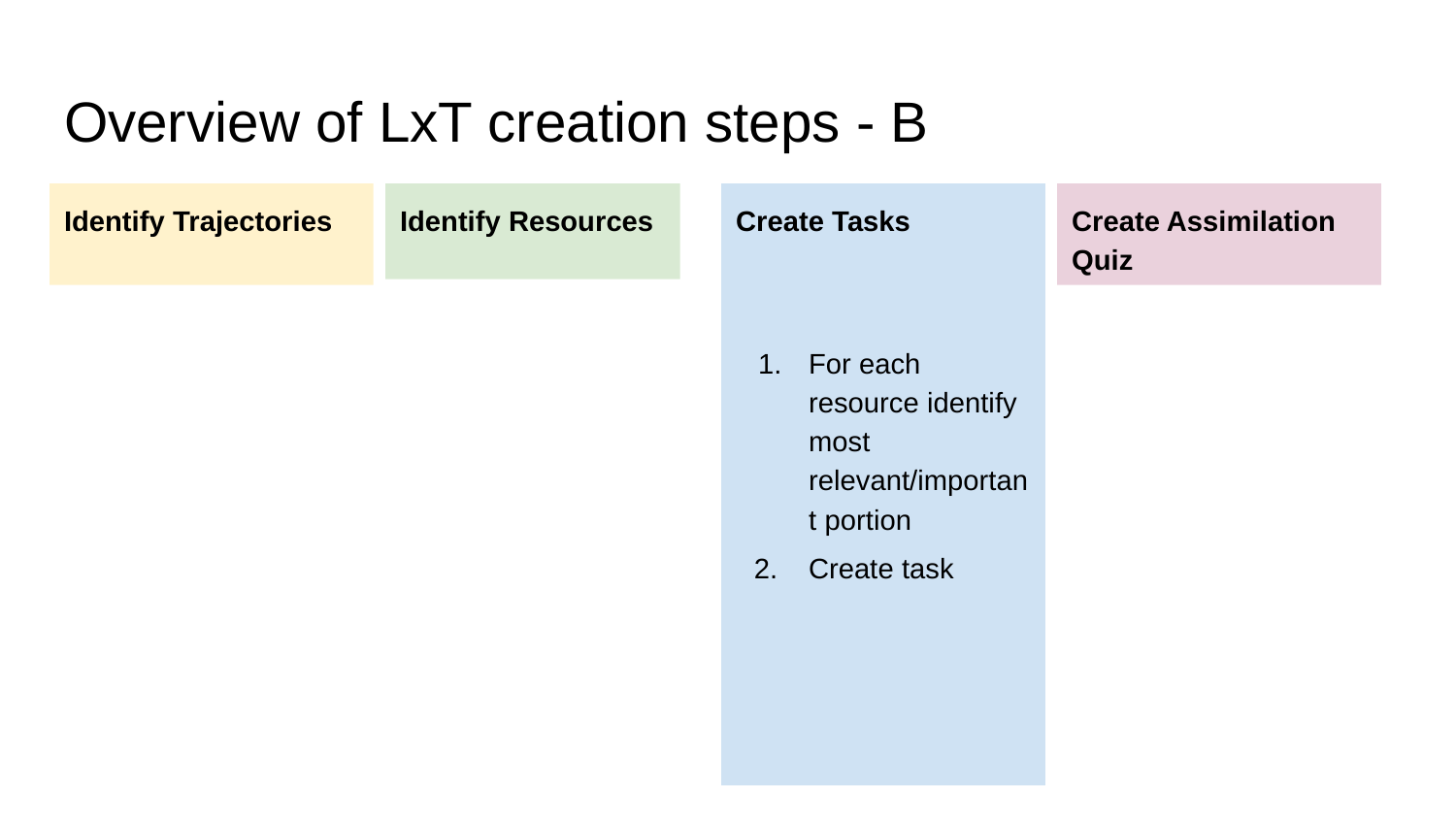

# Overview of LxT creation steps - B
Identify Trajectories
Identify Resources
Create Tasks

For each resource identify most relevant/important portion
Create task
Create Assimilation Quiz